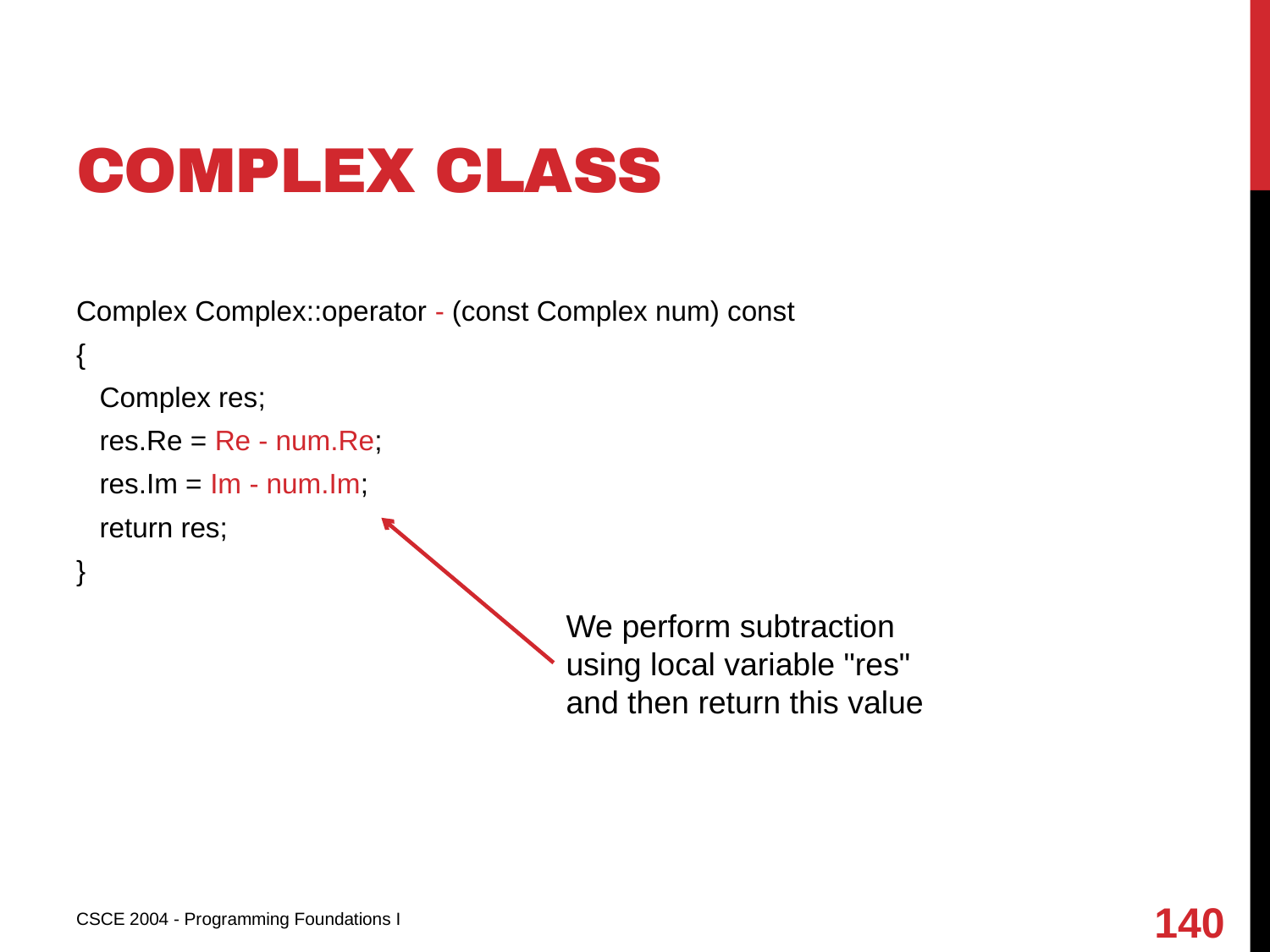

# Complex class

Complex Complex::operator - (const Complex num) const
{
   Complex res;
   res.Re = Re - num.Re;
   res.Im = Im - num.Im;
   return res;
}
We perform subtraction using local variable "res" and then return this value
140
CSCE 2004 - Programming Foundations I